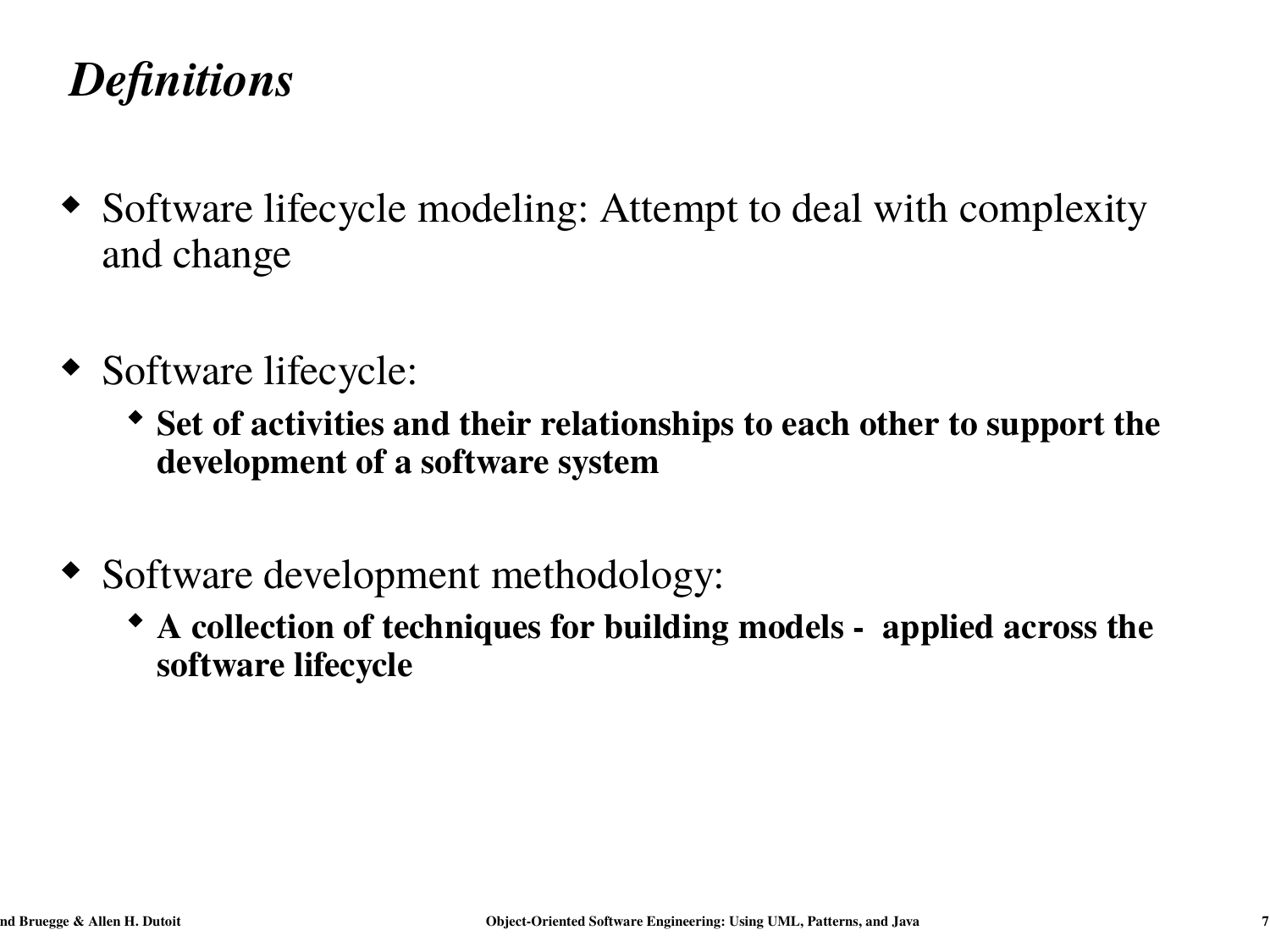

# Definitions
Software lifecycle modeling: Attempt to deal with complexity and change

Software lifecycle:
Set of activities and their relationships to each other to support the development of a software system

Software development methodology:
A collection of techniques for building models -  applied across the software lifecycle